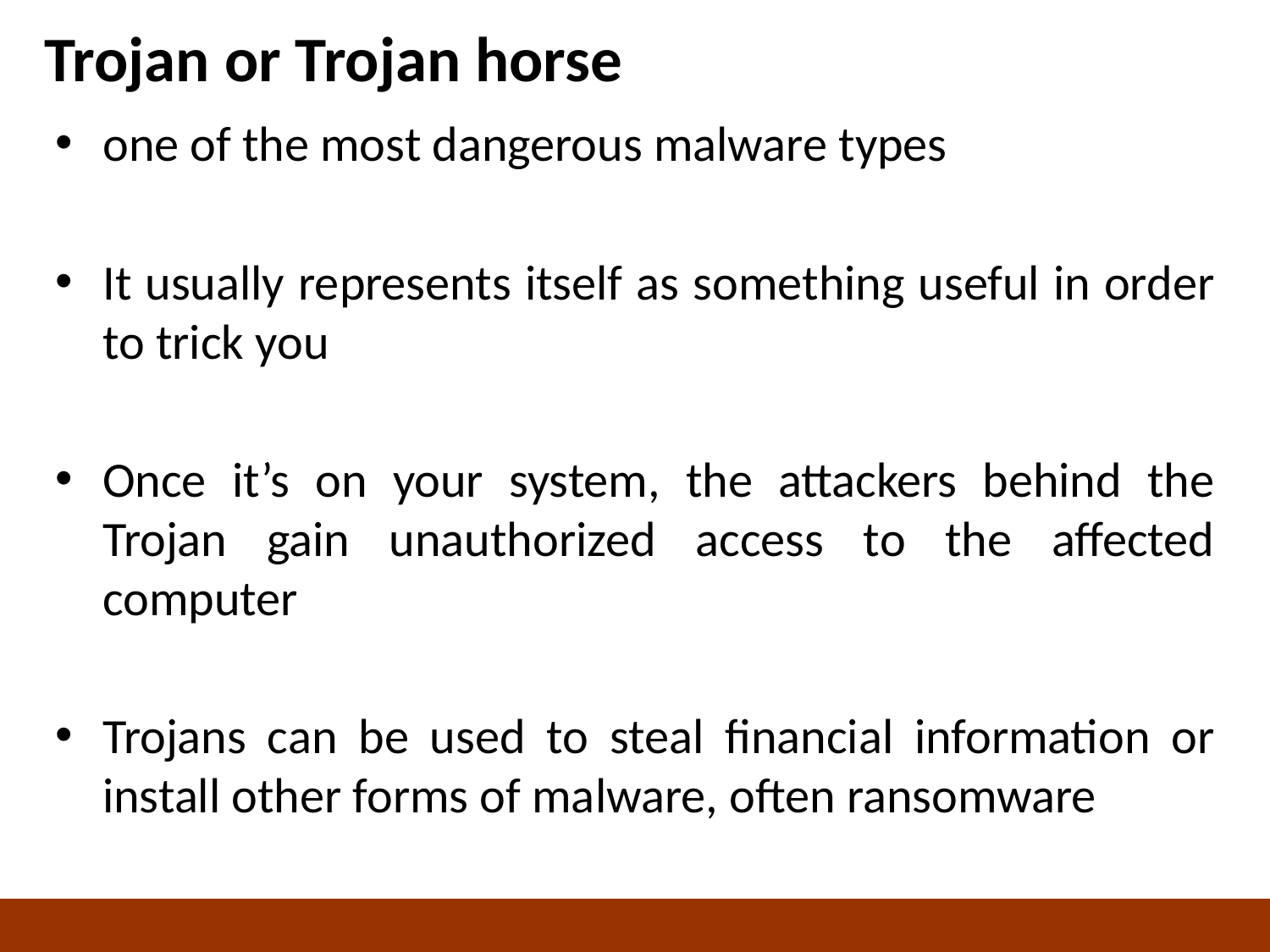

# Trojan or Trojan horse
one of the most dangerous malware types

It usually represents itself as something useful in order to trick you

Once it’s on your system, the attackers behind the Trojan gain unauthorized access to the affected computer

Trojans can be used to steal financial information or install other forms of malware, often ransomware